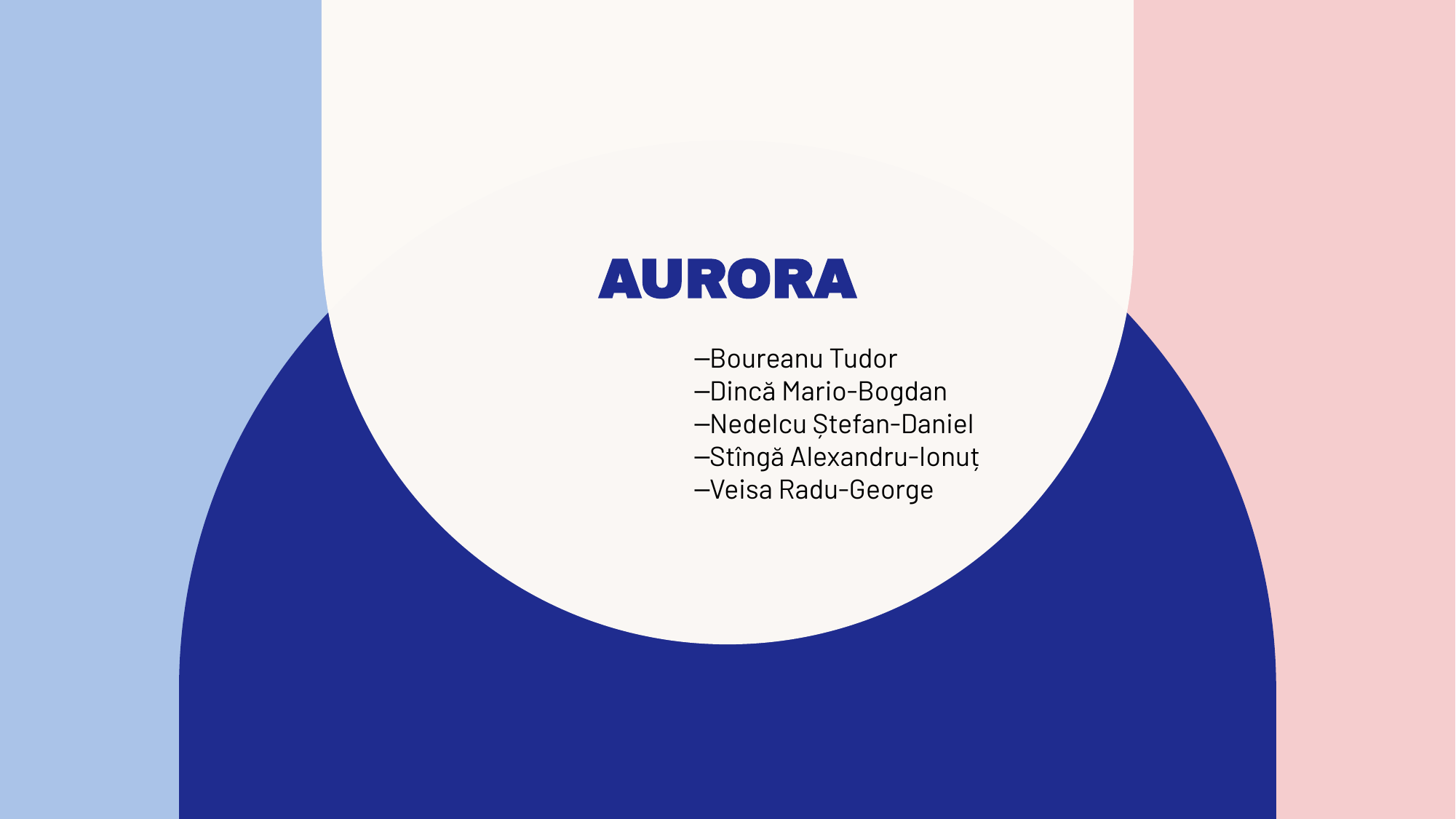

# Aurora
Boureanu Tudor
Dincă Mario-Bogdan
Nedelcu Ștefan-Daniel
Stîngă Alexandru-Ionuț
Veisa Radu-George